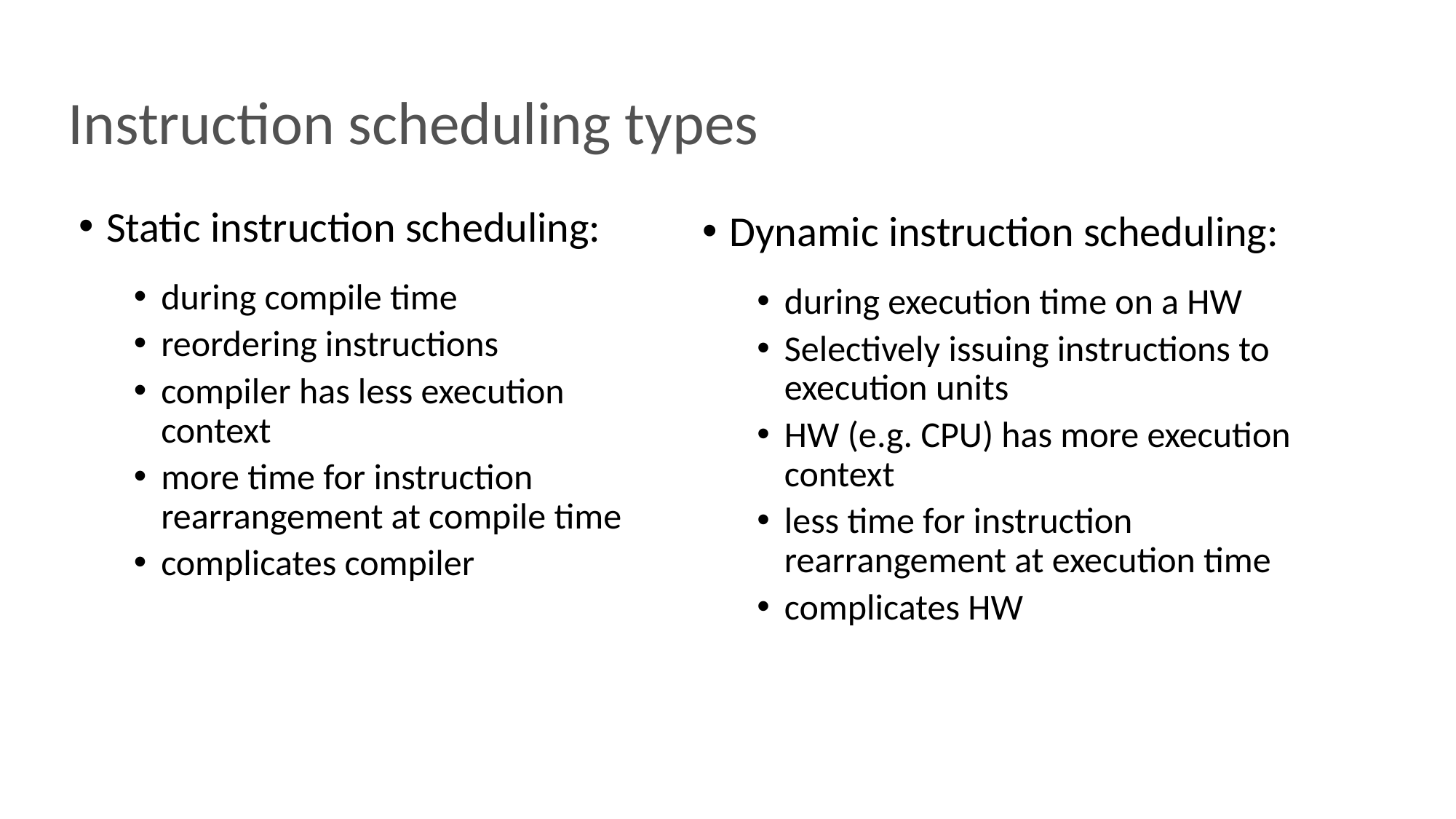

# Instruction scheduling types
Static instruction scheduling:
during compile time
reordering instructions
compiler has less execution context
more time for instruction rearrangement at compile time
complicates compiler
Dynamic instruction scheduling:
during execution time on a HW
Selectively issuing instructions to execution units
HW (e.g. CPU) has more execution context
less time for instruction rearrangement at execution time
complicates HW